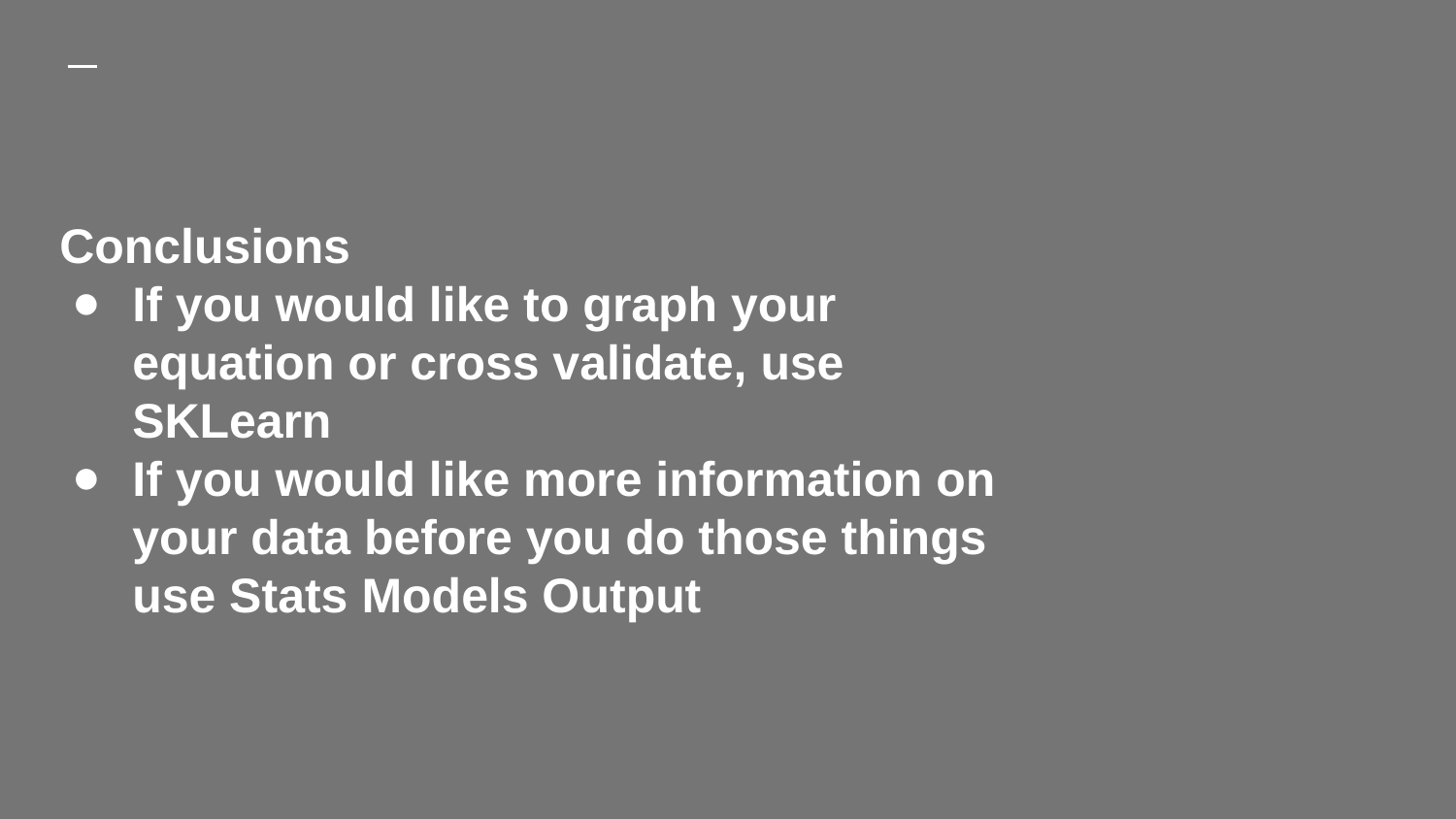

# Conclusions
If you would like to graph your equation or cross validate, use SKLearn
If you would like more information on your data before you do those things use Stats Models Output